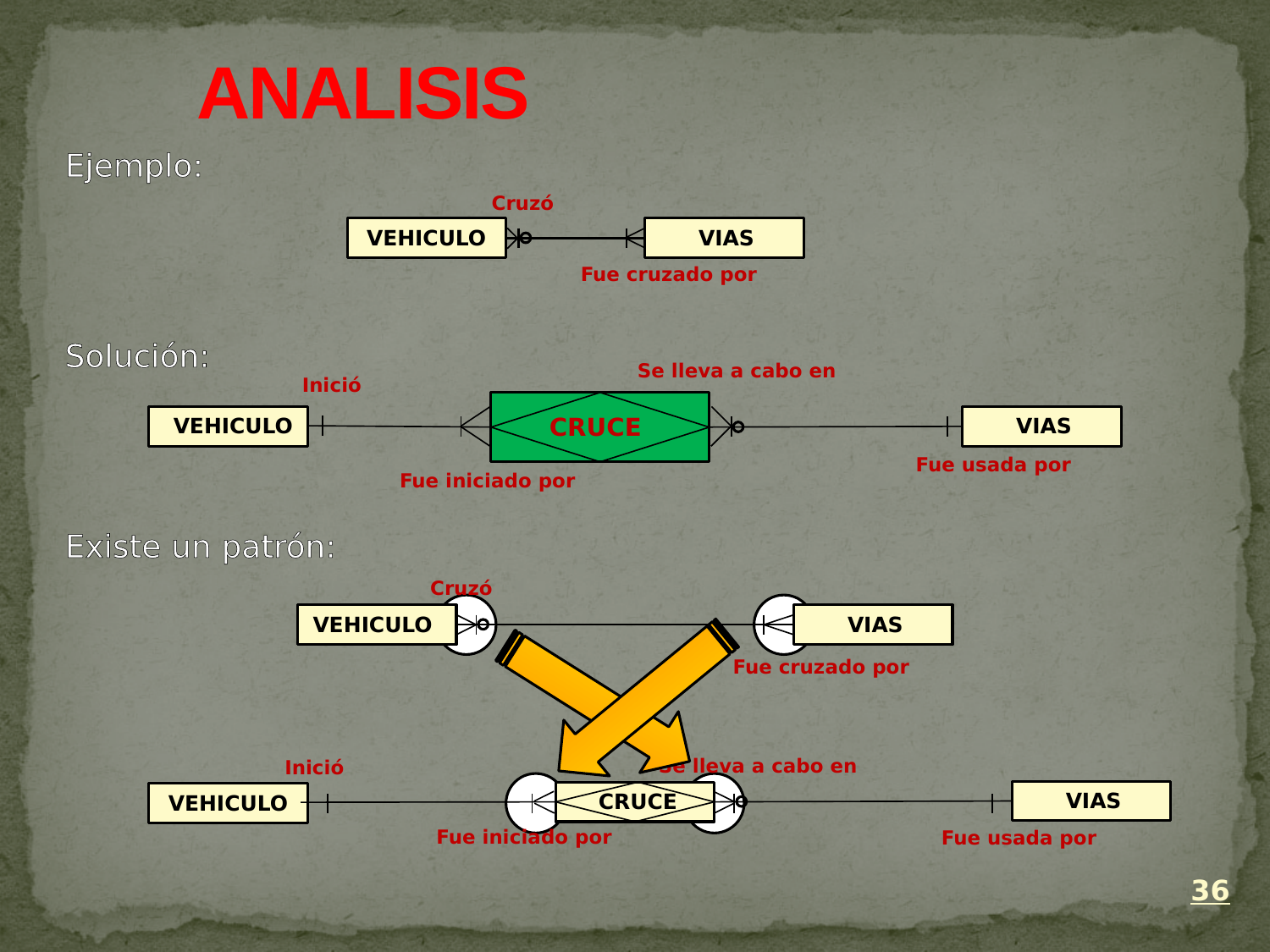

# ANALISIS
Ejemplo:

Solución:

Existe un patrón:

Cruzó

VEHICULO

VIAS

Fue cruzado por
Se lleva a cabo en
Inició

CRUCE

VEHICULO

VIAS

Fue usada por
Fue iniciado por
Cruzó

VEHICULO

VIAS

Fue cruzado por

Se lleva a cabo en
Inició

VIAS

CRUCE

VEHICULO

Fue iniciado por
Fue usada por
36